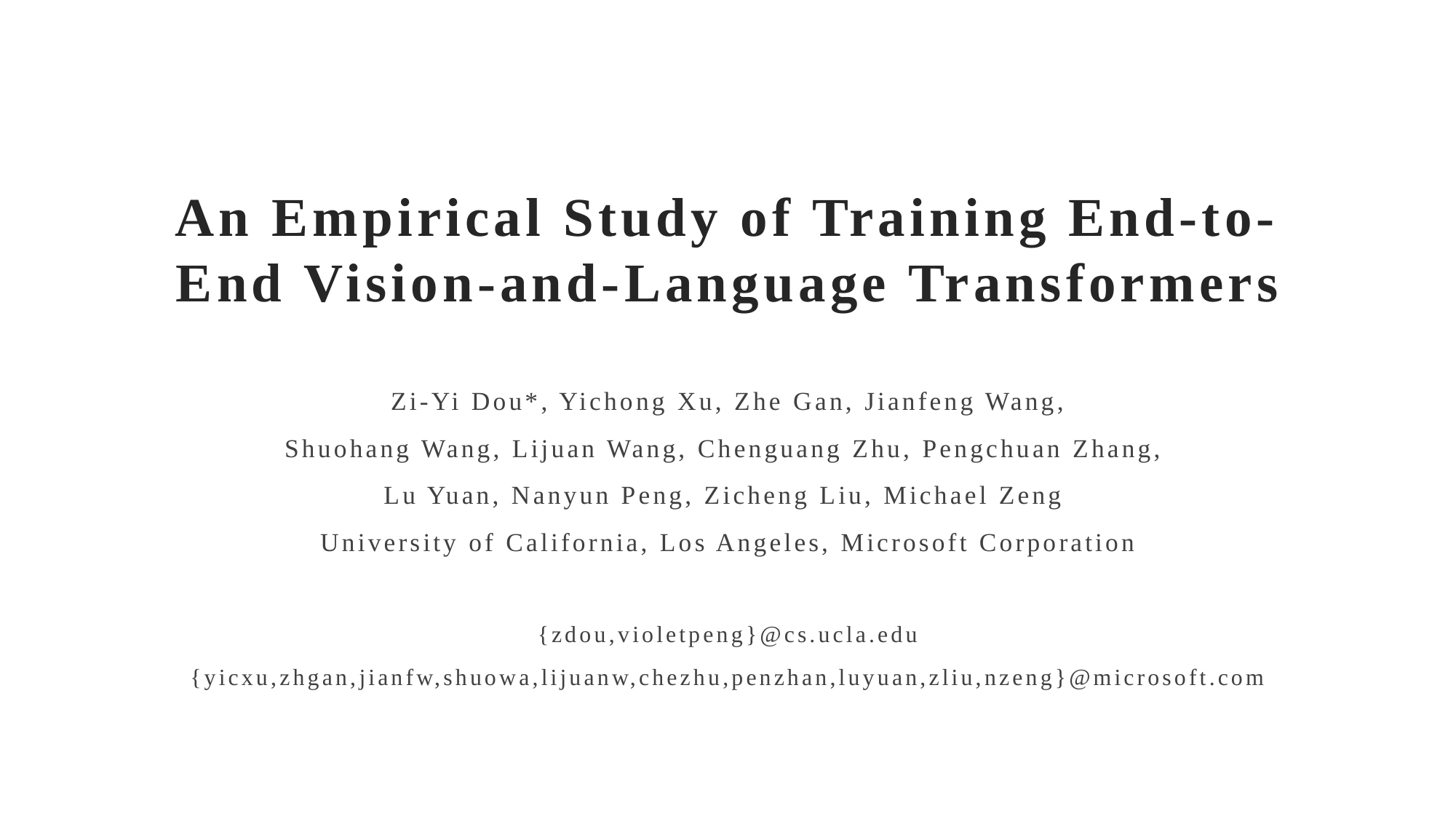

# An Empirical Study of Training End-to-End Vision-and-Language Transformers
Zi-Yi Dou*, Yichong Xu, Zhe Gan, Jianfeng Wang,
Shuohang Wang, Lijuan Wang, Chenguang Zhu, Pengchuan Zhang,
Lu Yuan, Nanyun Peng, Zicheng Liu, Michael Zeng
University of California, Los Angeles, Microsoft Corporation

{zdou,violetpeng}@cs.ucla.edu
{yicxu,zhgan,jianfw,shuowa,lijuanw,chezhu,penzhan,luyuan,zliu,nzeng}@microsoft.com